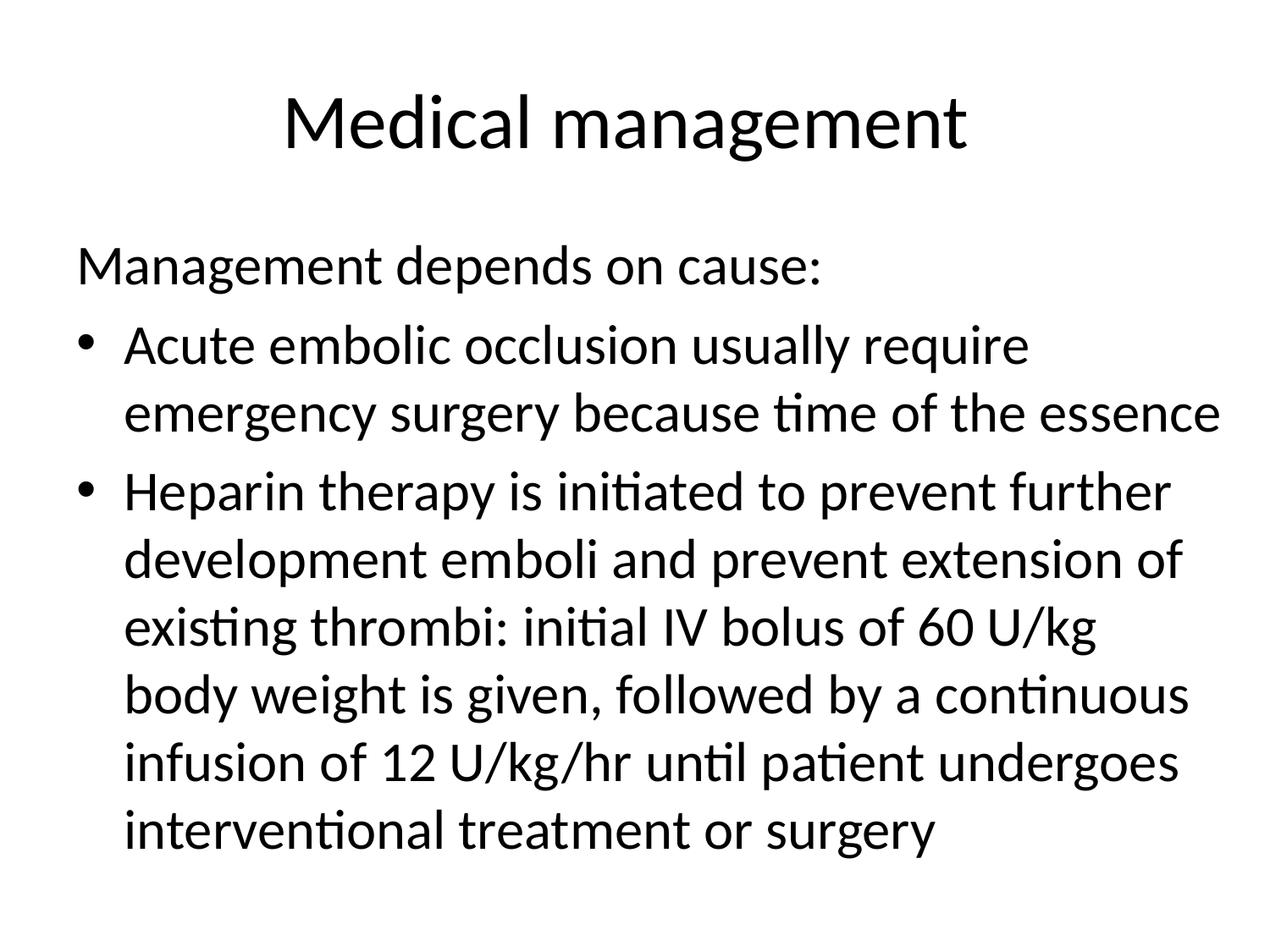

# Medical management
Management depends on cause:
Acute embolic occlusion usually require emergency surgery because time of the essence
Heparin therapy is initiated to prevent further development emboli and prevent extension of existing thrombi: initial IV bolus of 60 U/kg body weight is given, followed by a continuous infusion of 12 U/kg/hr until patient undergoes interventional treatment or surgery